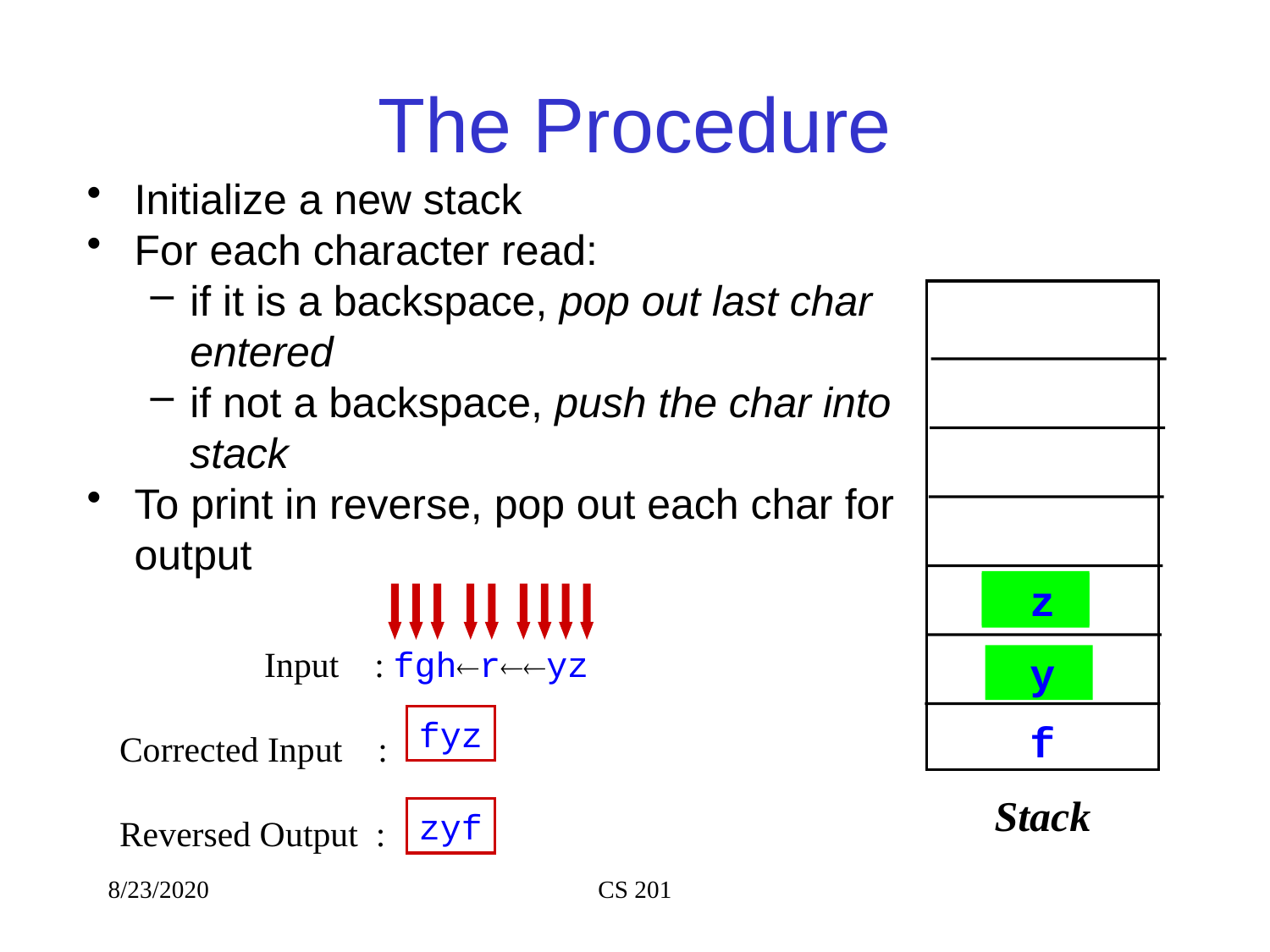

# The Procedure
Initialize a new stack
For each character read:
if it is a backspace, pop out last char entered
if not a backspace, push the char into stack
To print in reverse, pop out each char for output

Stack
r
z

h

	  Input    : fgh←r←←yz

Corrected Input    :

Reversed Output  :
g
y

fyz
f
zyf
8/23/2020
CS 201